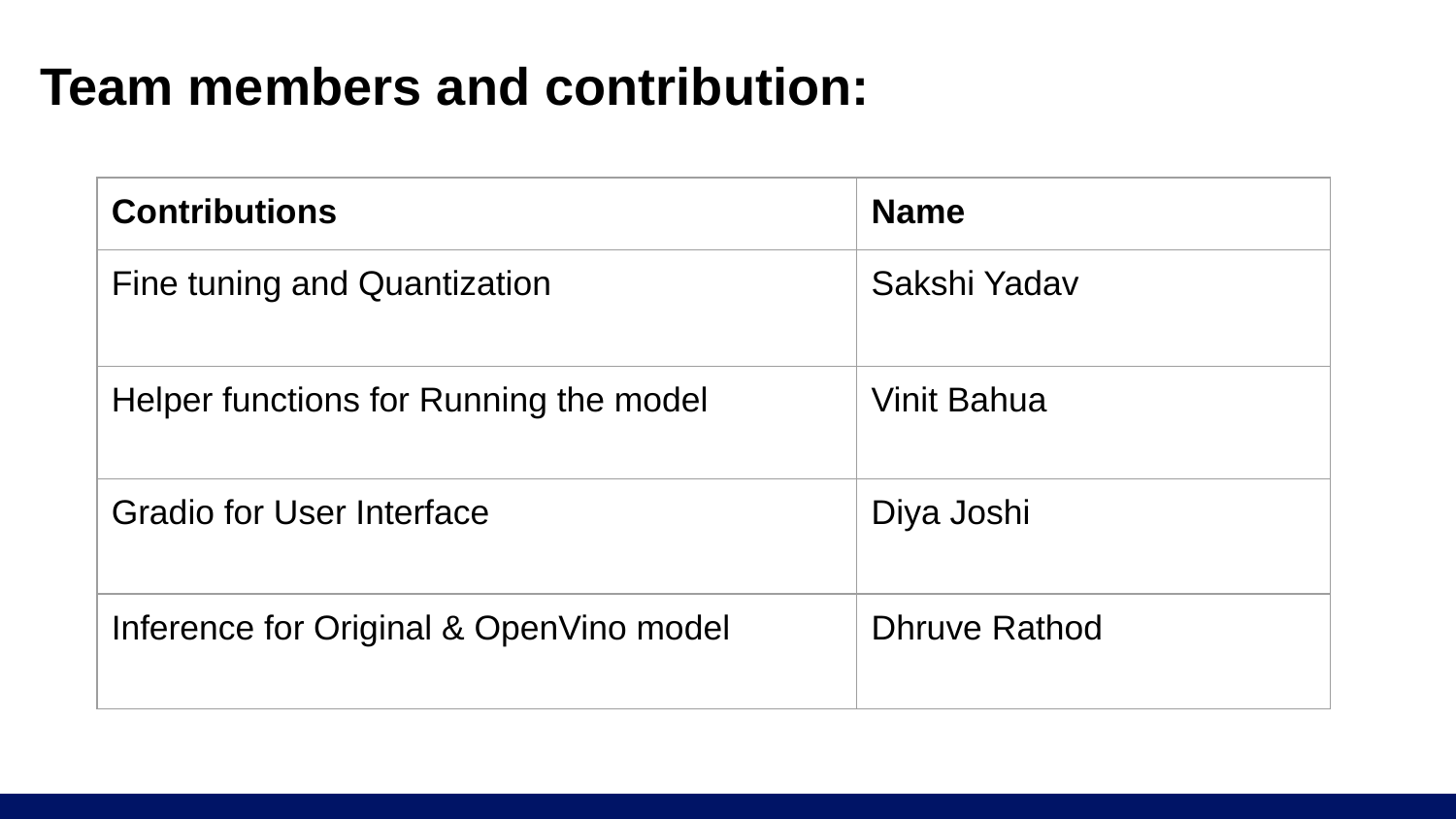

# Team members and contribution:
| Contributions | Name |
| --- | --- |
| Fine tuning and Quantization | Sakshi Yadav |
| Helper functions for Running the model | Vinit Bahua |
| Gradio for User Interface | Diya Joshi |
| Inference for Original & OpenVino model | Dhruve Rathod |